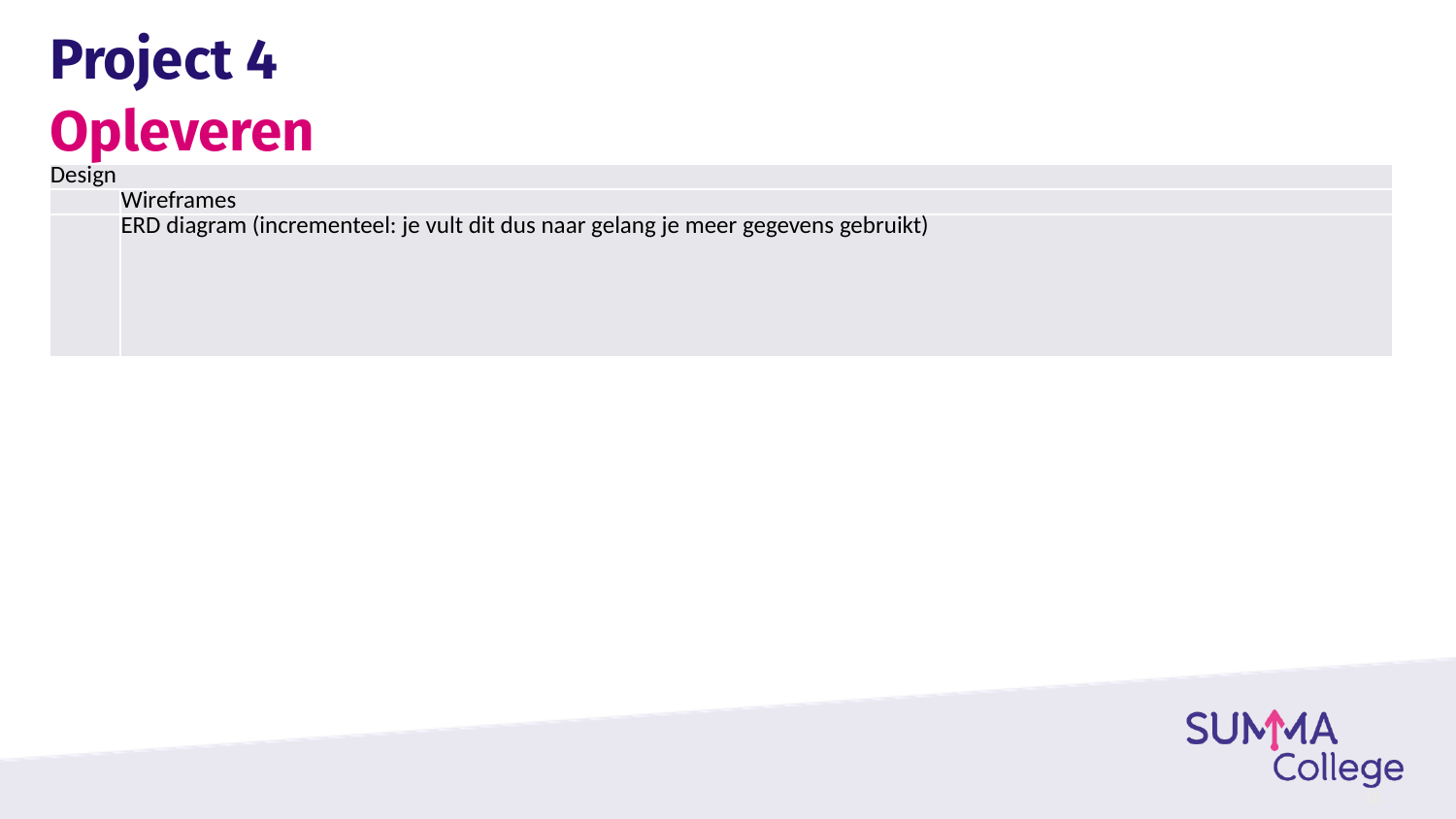

# Project 4
Opleveren
| Design |  |
| --- | --- |
|  | Wireframes |
|  | ERD diagram (incrementeel: je vult dit dus naar gelang je meer gegevens gebruikt) |